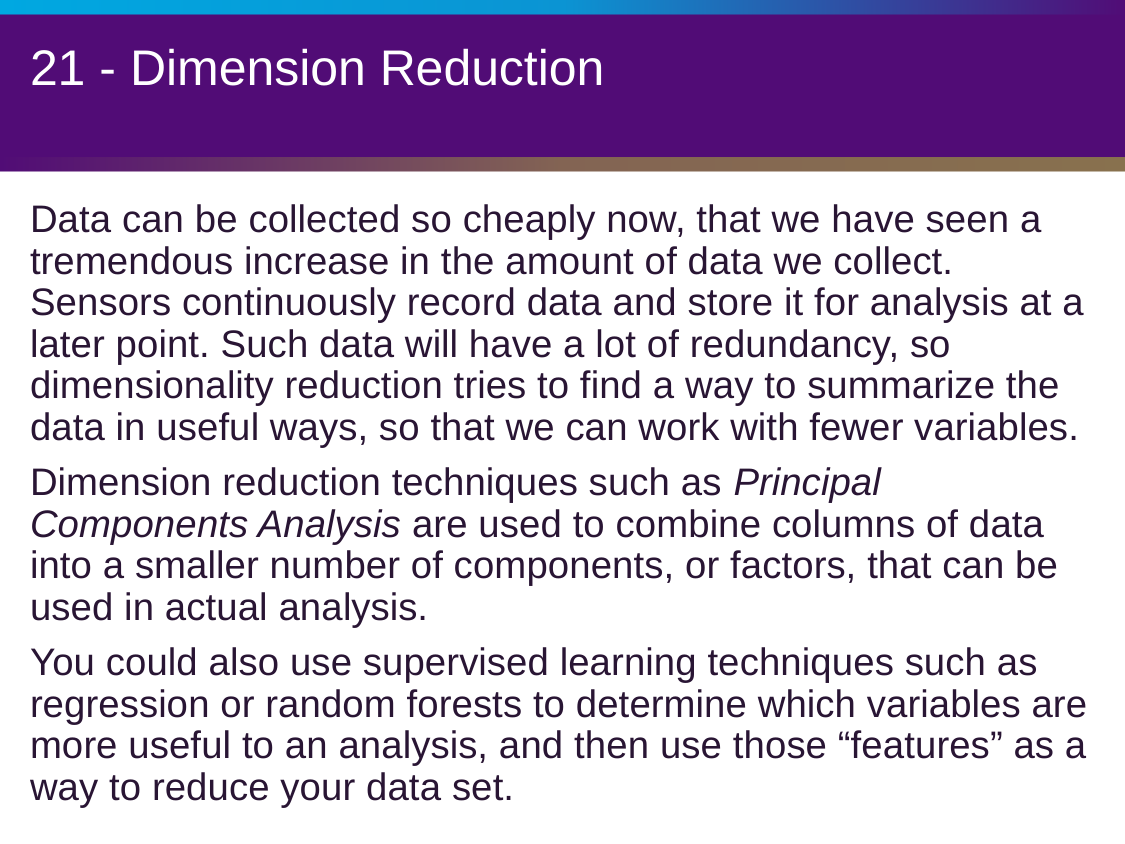

# 21 - Dimension Reduction
Data can be collected so cheaply now, that we have seen a tremendous increase in the amount of data we collect. Sensors continuously record data and store it for analysis at a later point. Such data will have a lot of redundancy, so dimensionality reduction tries to find a way to summarize the data in useful ways, so that we can work with fewer variables.
Dimension reduction techniques such as Principal Components Analysis are used to combine columns of data into a smaller number of components, or factors, that can be used in actual analysis.
You could also use supervised learning techniques such as regression or random forests to determine which variables are more useful to an analysis, and then use those “features” as a way to reduce your data set.